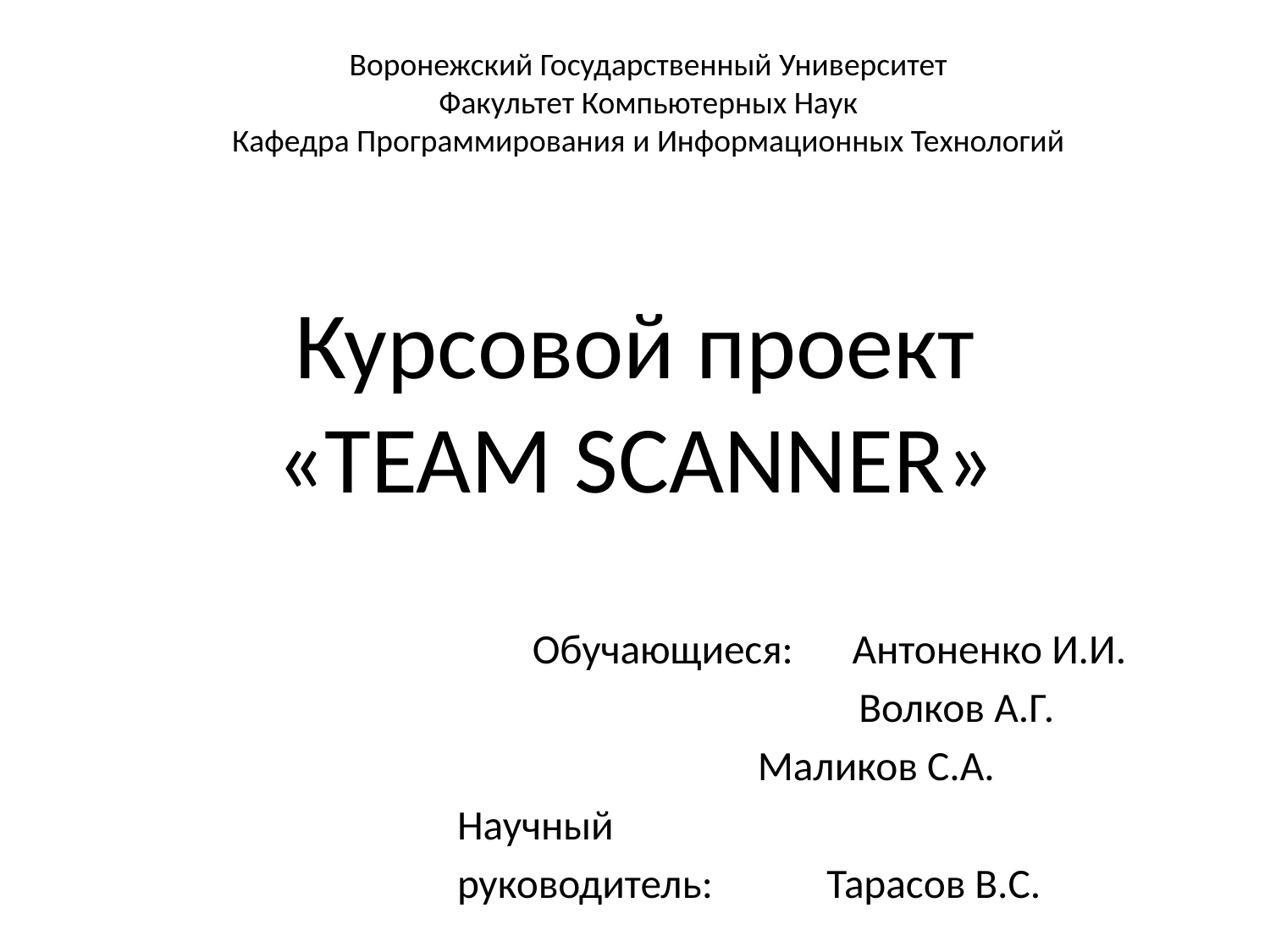

Воронежский Государственный Университет
Факультет Компьютерных Наук
Кафедра Программирования и Информационных Технологий
# Курсовой проект «TEAM SCANNER»
Обучающиеся:	    Антоненко И.И.
	 	       Волков А.Г.
			Маликов С.А.
 Научный
 руководитель:            Тарасов В.С.